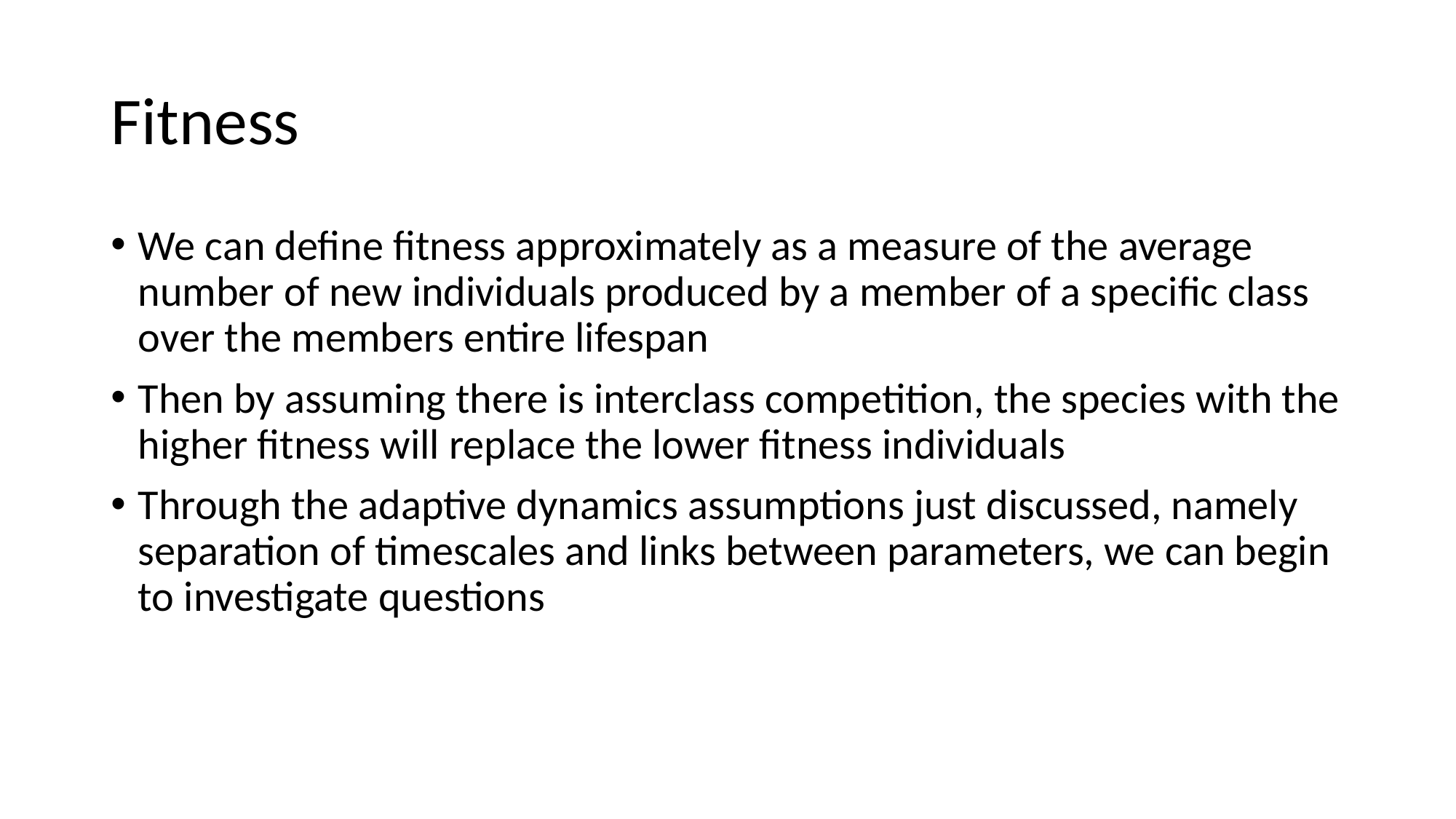

# Fitness
We can define fitness approximately as a measure of the average number of new individuals produced by a member of a specific class over the members entire lifespan
Then by assuming there is interclass competition, the species with the higher fitness will replace the lower fitness individuals
Through the adaptive dynamics assumptions just discussed, namely separation of timescales and links between parameters, we can begin to investigate questions